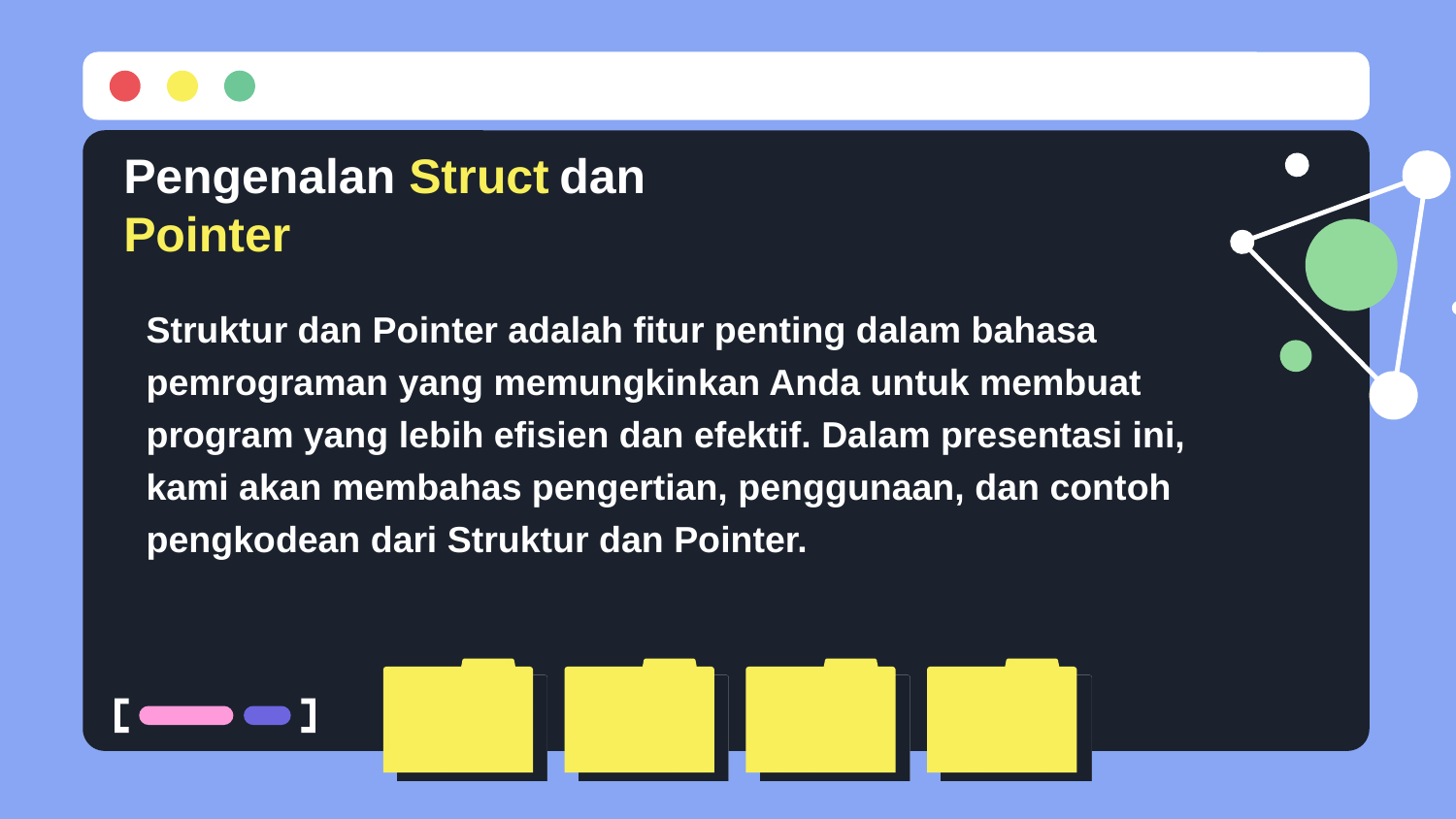

# Pengenalan Struct dan Pointer
Struktur dan Pointer adalah fitur penting dalam bahasa pemrograman yang memungkinkan Anda untuk membuat program yang lebih efisien dan efektif. Dalam presentasi ini, kami akan membahas pengertian, penggunaan, dan contoh pengkodean dari Struktur dan Pointer.